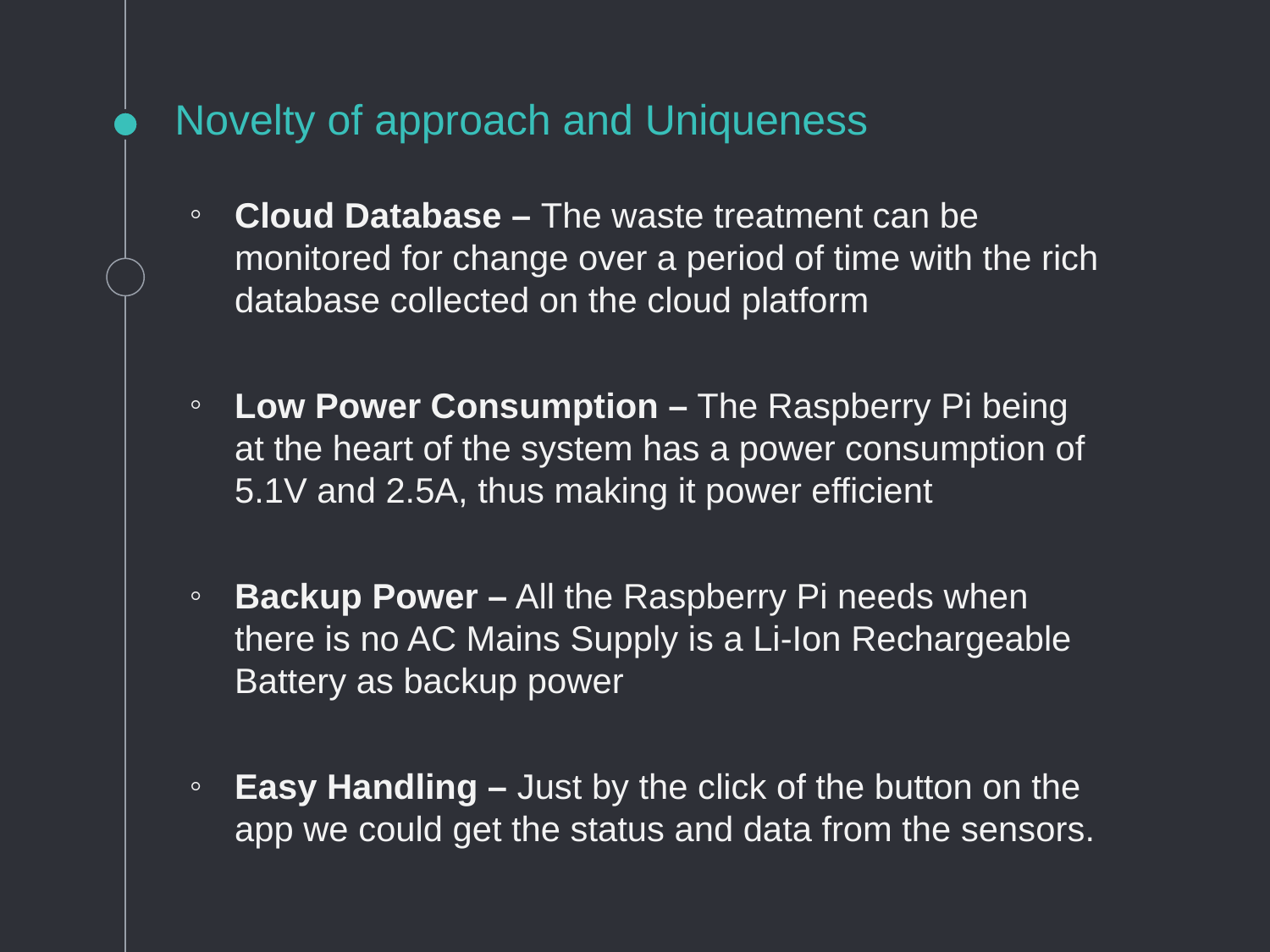

# Novelty of approach and Uniqueness
Cloud Database – The waste treatment can be monitored for change over a period of time with the rich database collected on the cloud platform

Low Power Consumption – The Raspberry Pi being at the heart of the system has a power consumption of 5.1V and 2.5A, thus making it power efficient

Backup Power – All the Raspberry Pi needs when there is no AC Mains Supply is a Li-Ion Rechargeable Battery as backup power

Easy Handling – Just by the click of the button on the app we could get the status and data from the sensors.